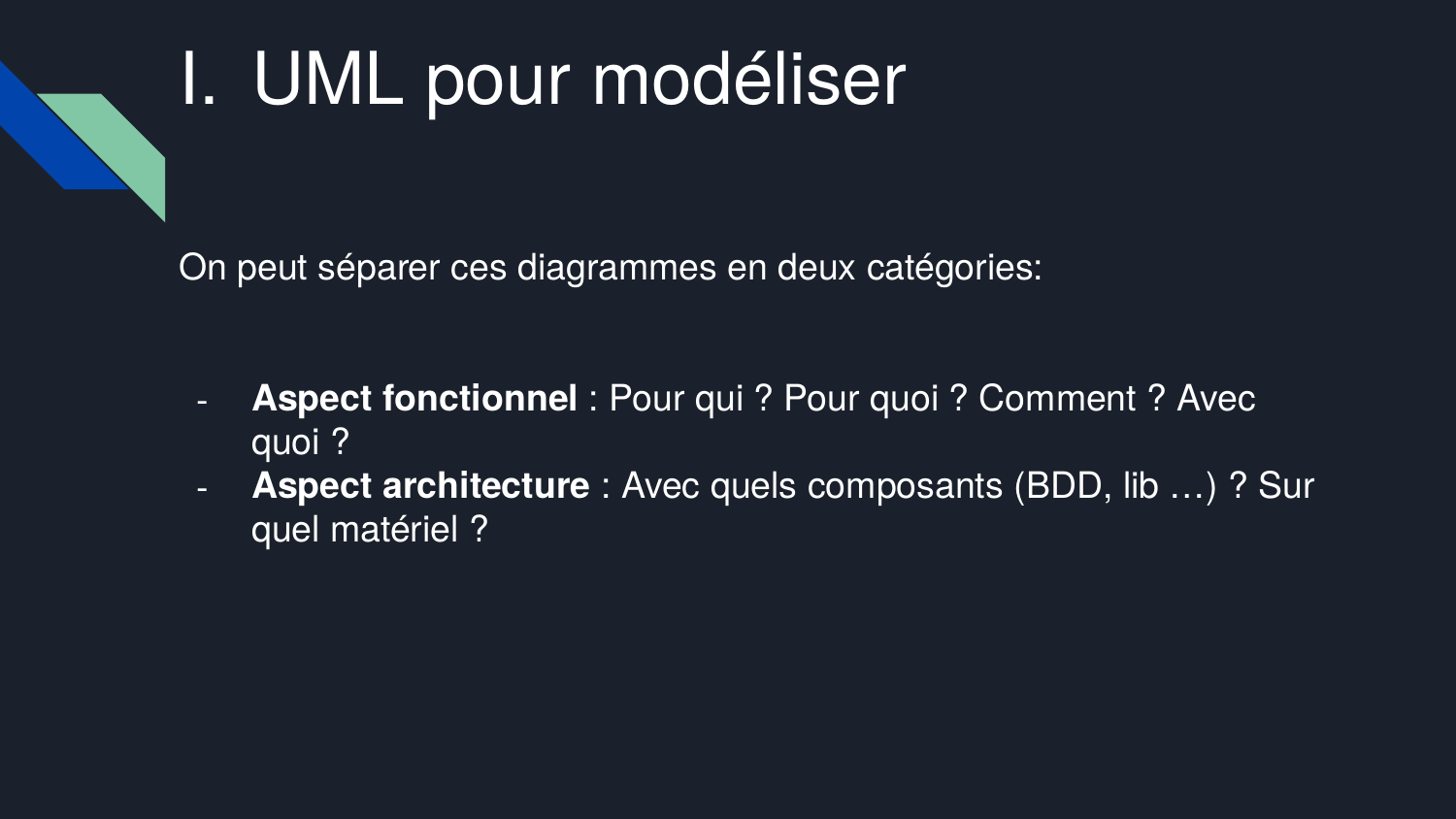

UML pour modéliser
On peut séparer ces diagrammes en deux catégories:

Aspect fonctionnel : Pour qui ? Pour quoi ? Comment ? Avec quoi ?
Aspect architecture : Avec quels composants (BDD, lib …) ? Sur quel matériel ?